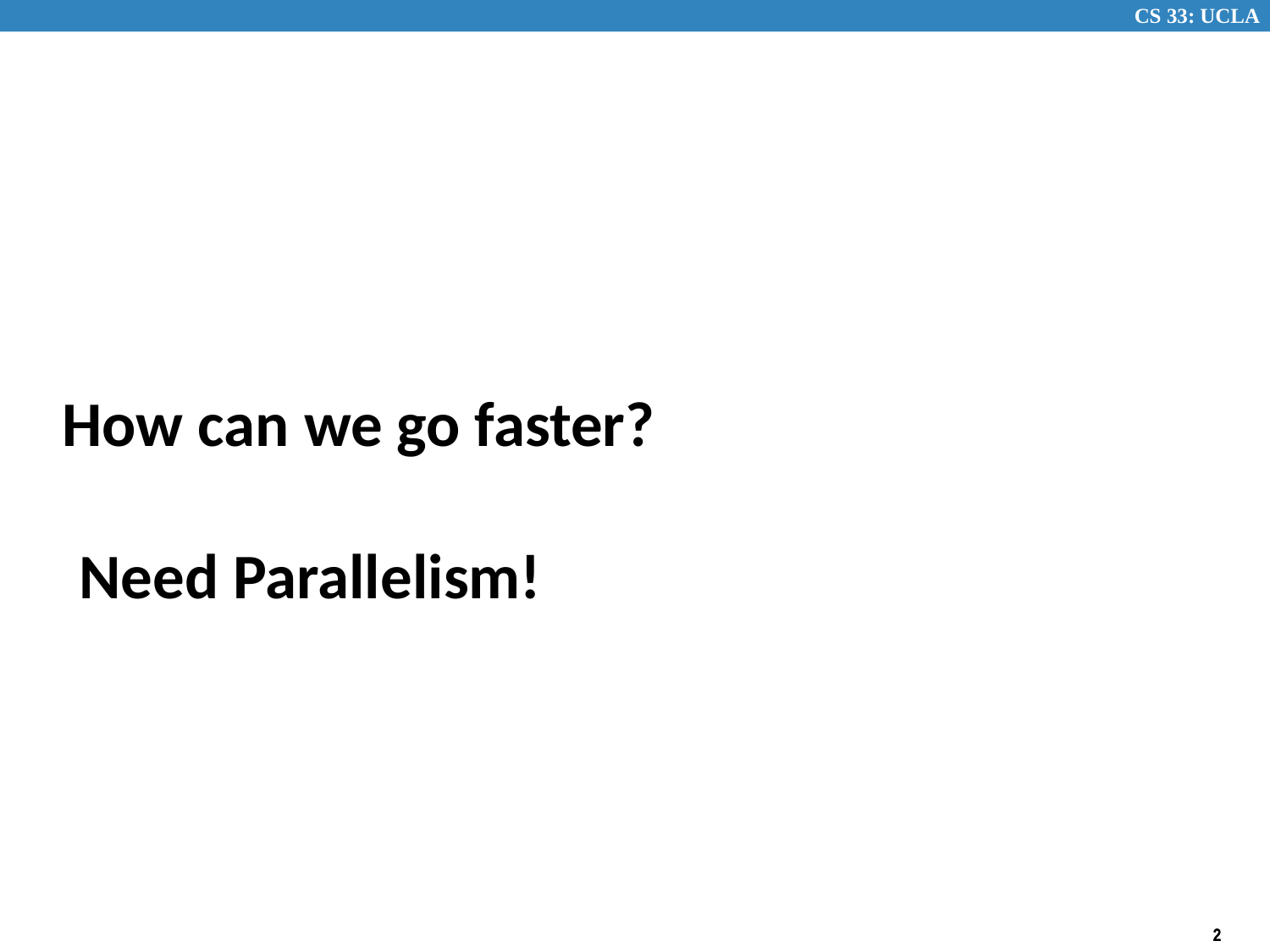

# How can we go faster? Need Parallelism!